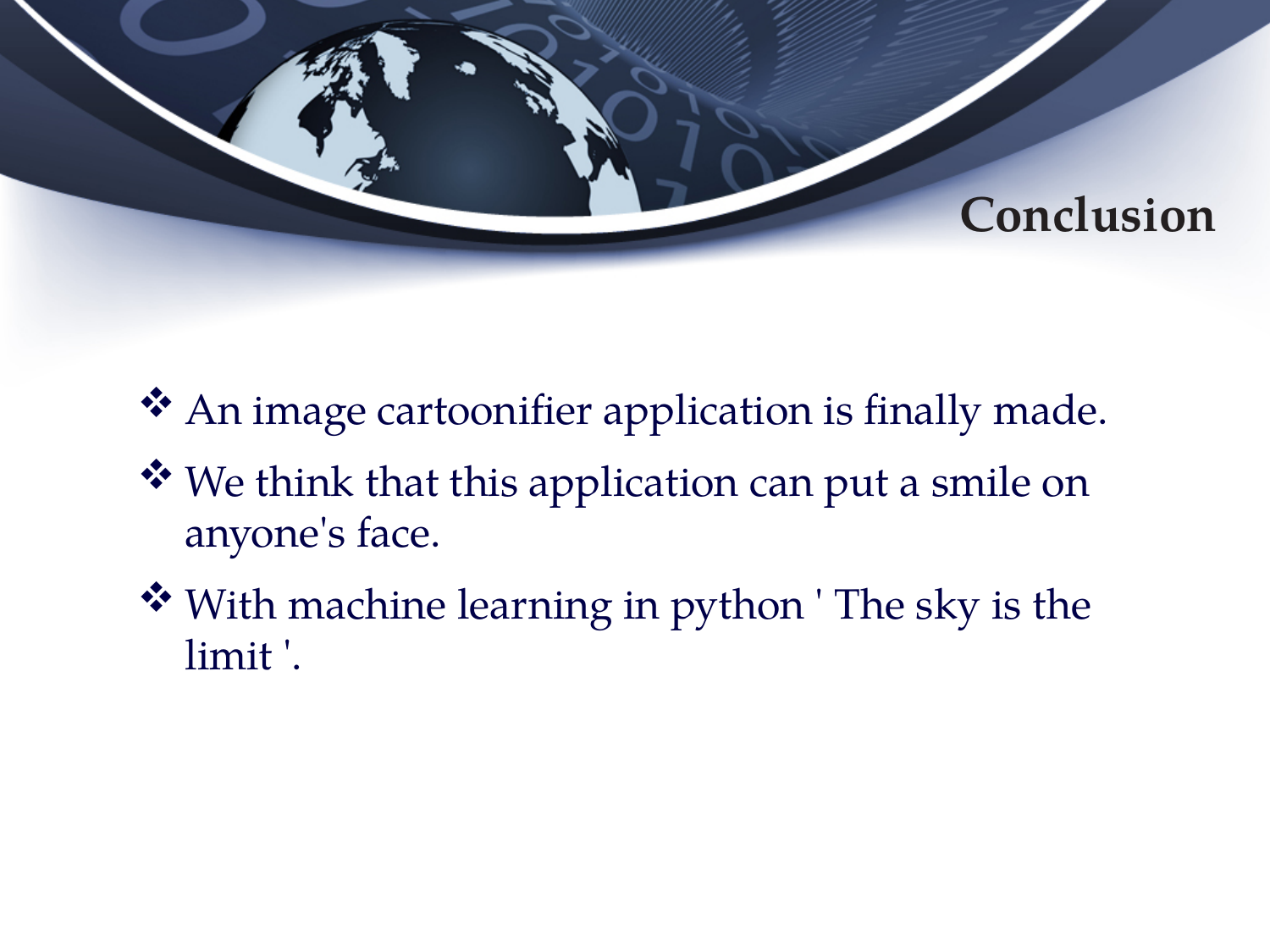

Conclusion
An image cartoonifier application is finally made.
We think that this application can put a smile on anyone's face.
With machine learning in python ' The sky is the limit '.